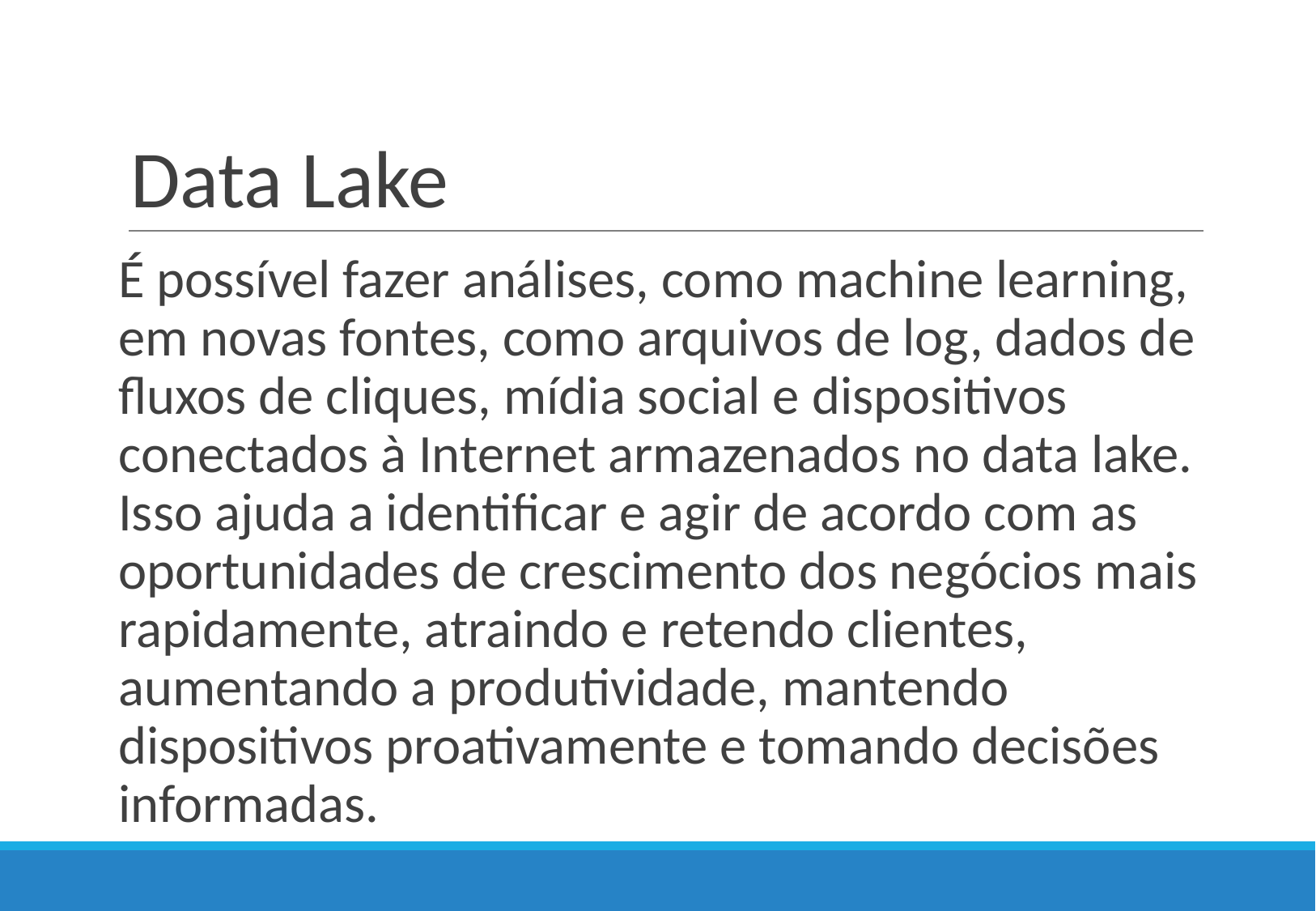

# Data Lake
É possível fazer análises, como machine learning, em novas fontes, como arquivos de log, dados de fluxos de cliques, mídia social e dispositivos conectados à Internet armazenados no data lake.
Isso ajuda a identificar e agir de acordo com as oportunidades de crescimento dos negócios mais rapidamente, atraindo e retendo clientes, aumentando a produtividade, mantendo dispositivos proativamente e tomando decisões informadas.